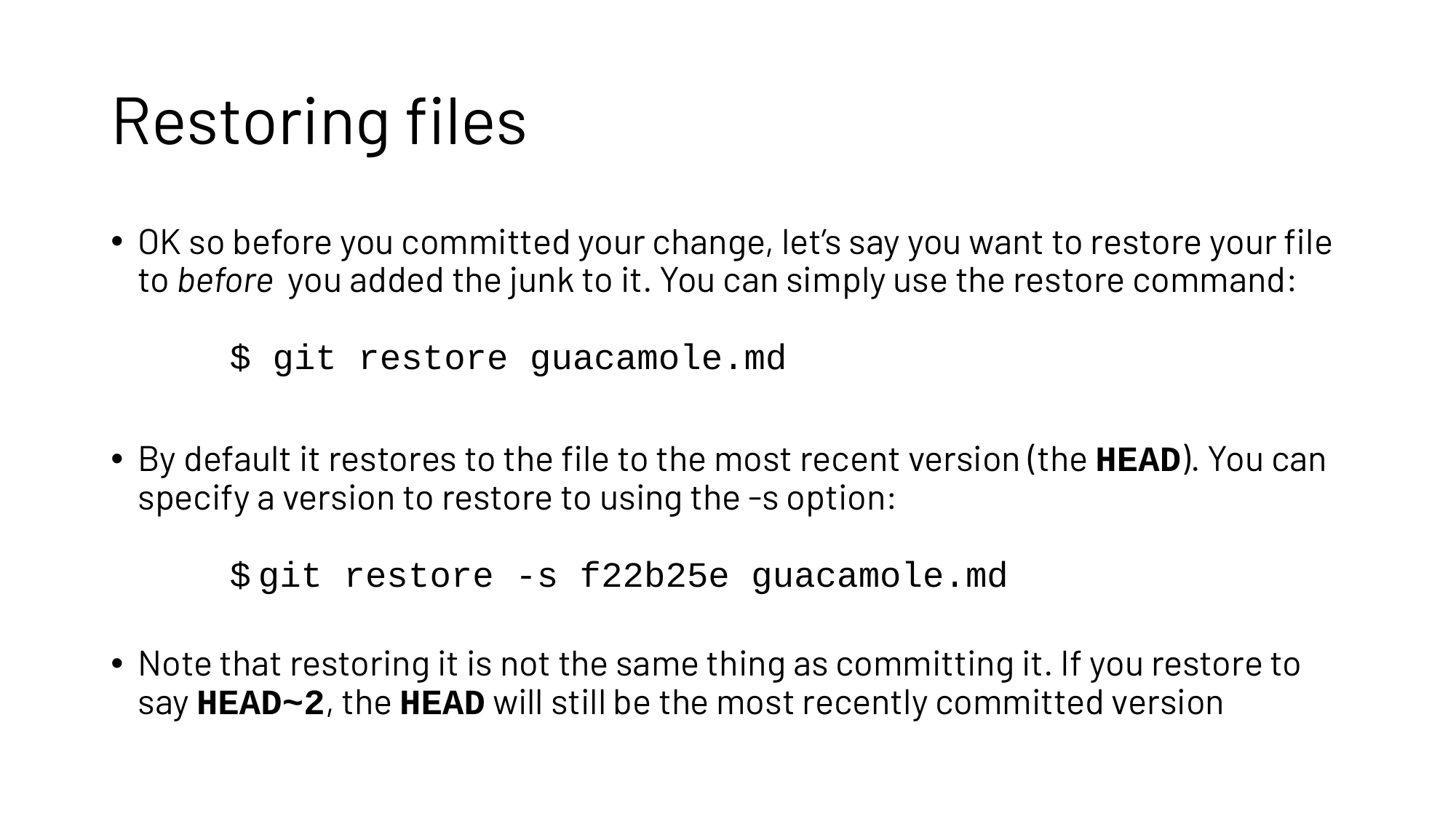

# Restoring files
OK so before you committed your change, let’s say you want to restore your file to before  you added the junk to it. You can simply use the restore command:
	$ git restore guacamole.md

By default it restores to the file to the most recent version (the HEAD). You can specify a version to restore to using the -s option:
	$ git restore -s f22b25e guacamole.md
Note that restoring it is not the same thing as committing it. If you restore to say HEAD~2, the HEAD will still be the most recently committed version